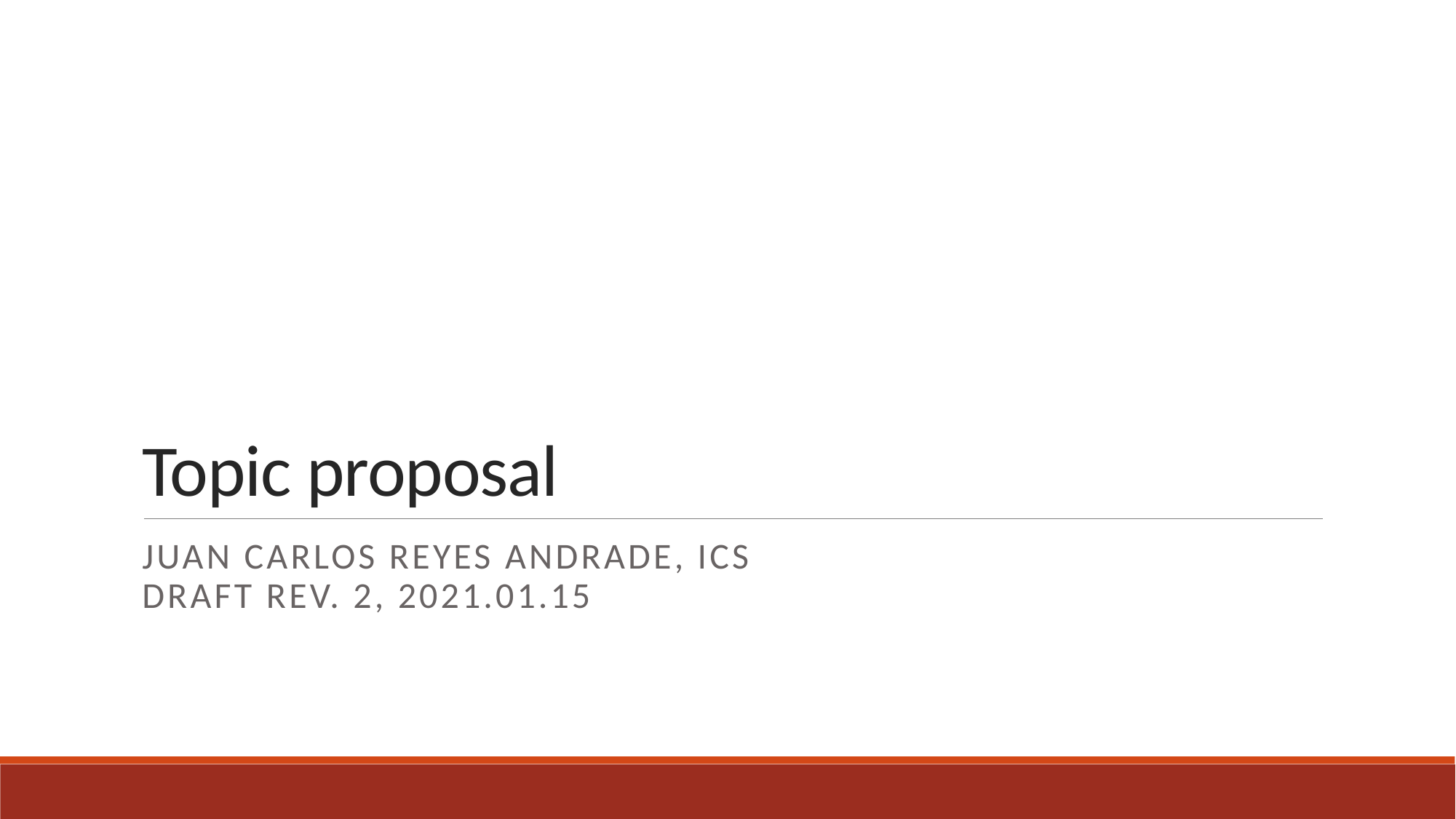

# Topic proposal
Juan Carlos Reyes Andrade, ICS
Draft rev. 2, 2021.01.15